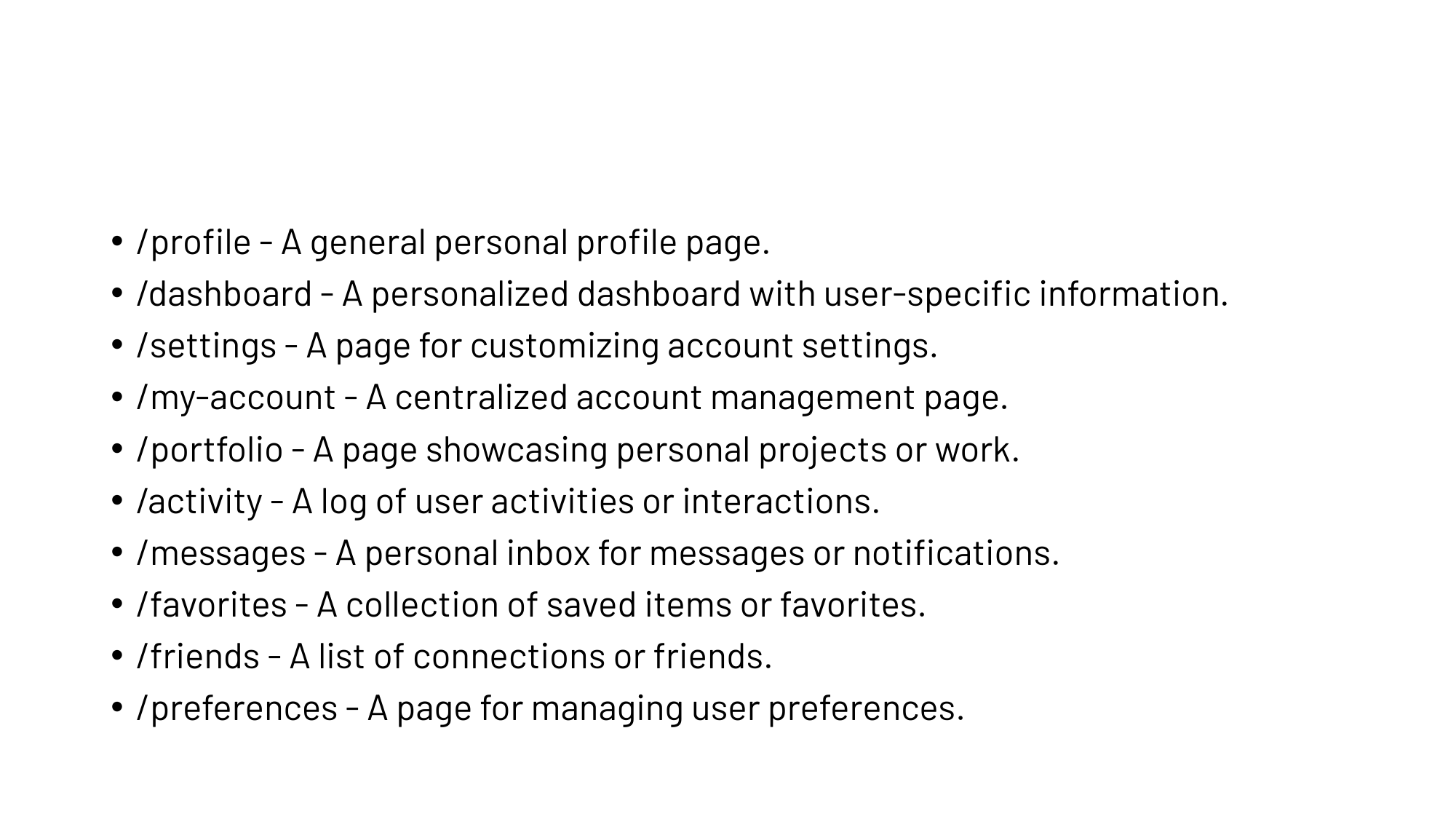

#
/profile - A general personal profile page.
/dashboard - A personalized dashboard with user-specific information.
/settings - A page for customizing account settings.
/my-account - A centralized account management page.
/portfolio - A page showcasing personal projects or work.
/activity - A log of user activities or interactions.
/messages - A personal inbox for messages or notifications.
/favorites - A collection of saved items or favorites.
/friends - A list of connections or friends.
/preferences - A page for managing user preferences.